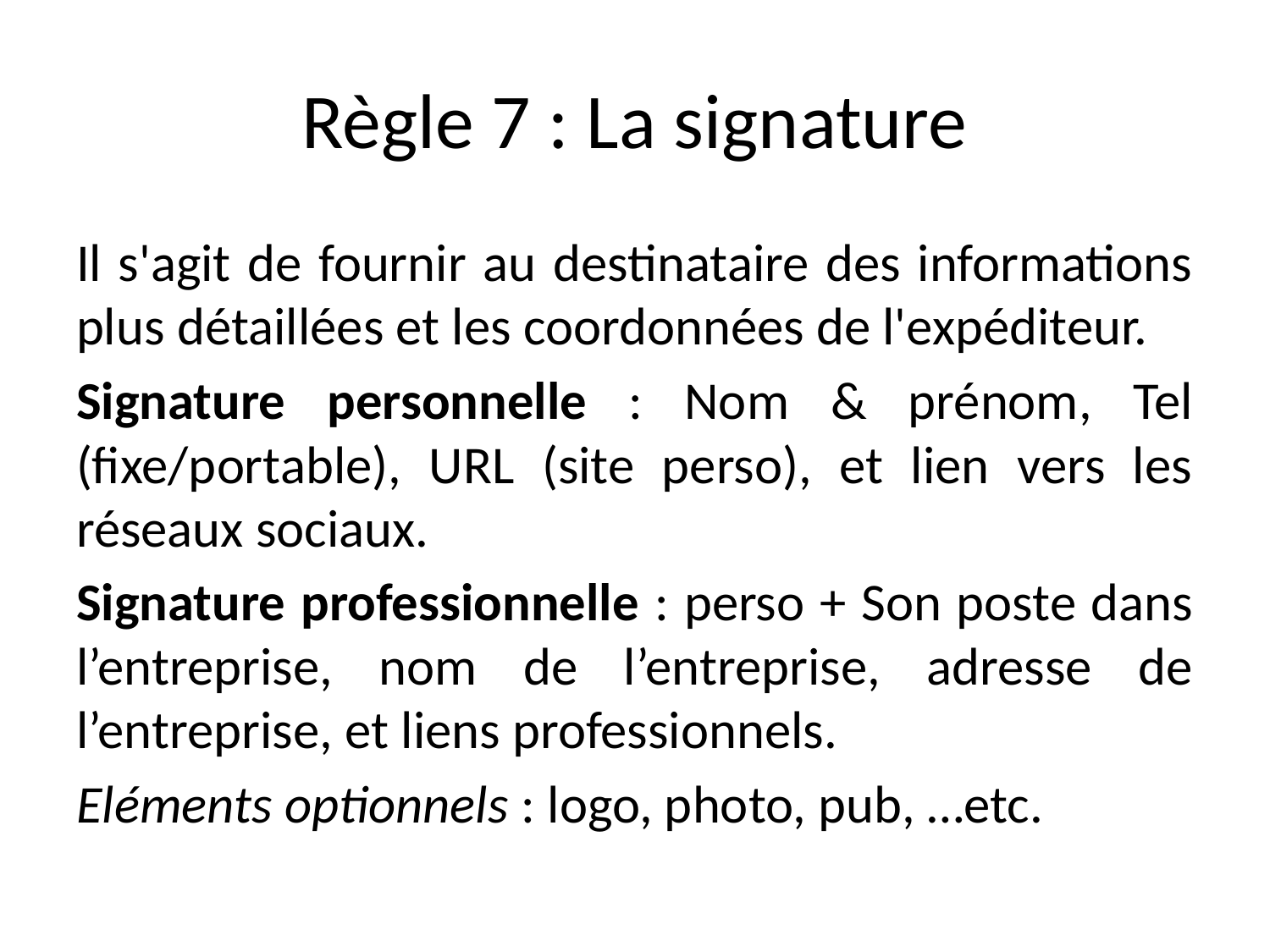

# Règle 7 : La signature
Il s'agit de fournir au destinataire des informations plus détaillées et les coordonnées de l'expéditeur.
Signature personnelle : Nom & prénom, Tel (fixe/portable), URL (site perso), et lien vers les réseaux sociaux.
Signature professionnelle : perso + Son poste dans l’entreprise, nom de l’entreprise, adresse de l’entreprise, et liens professionnels.
Eléments optionnels : logo, photo, pub, …etc.